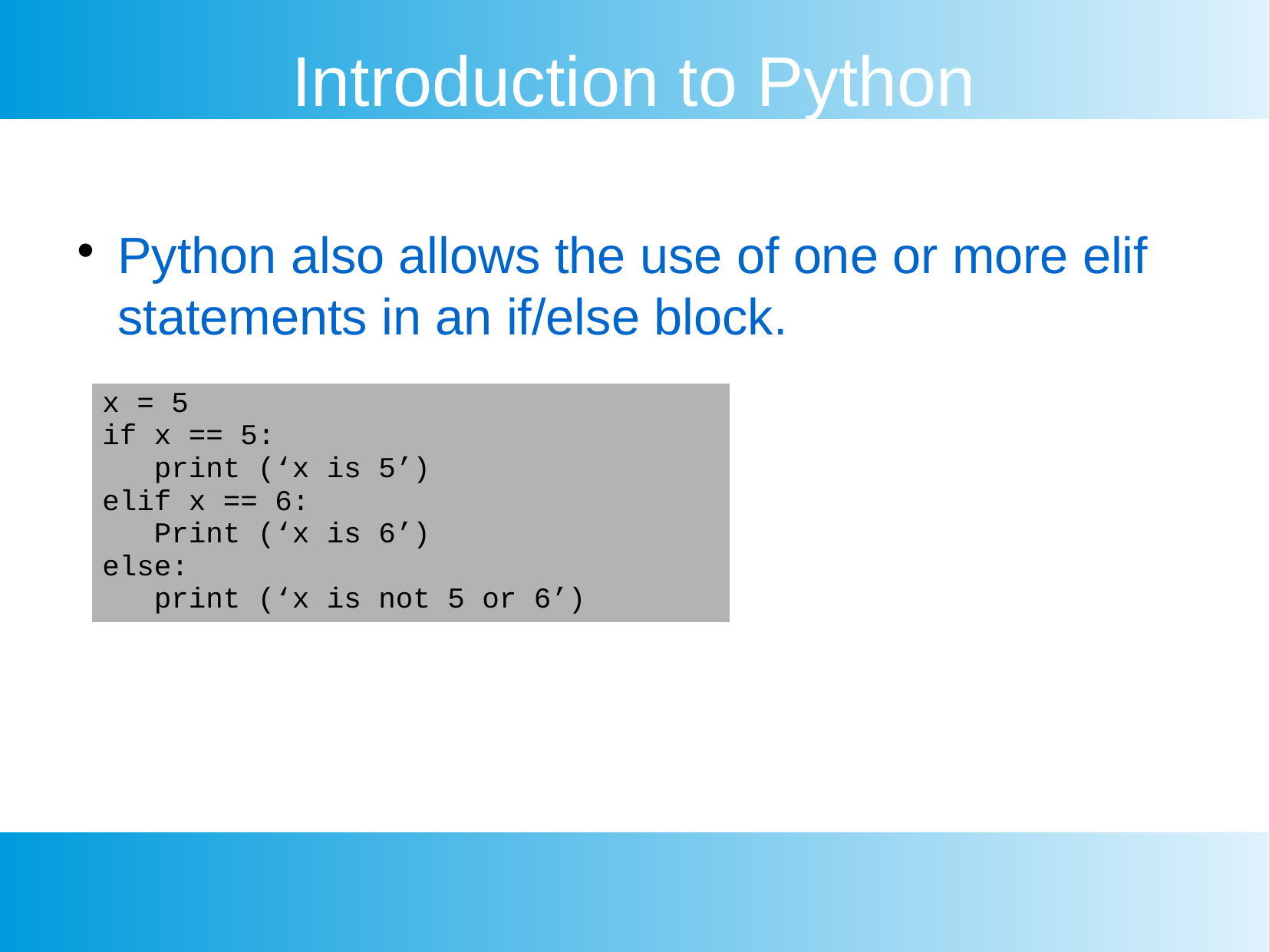

Introduction to Python
Python also allows the use of one or more elif statements in an if/else block.

| x = 5 if x == 5: print (‘x is 5’) elif x == 6: Print (‘x is 6’) else: print (‘x is not 5 or 6’) |
| --- |